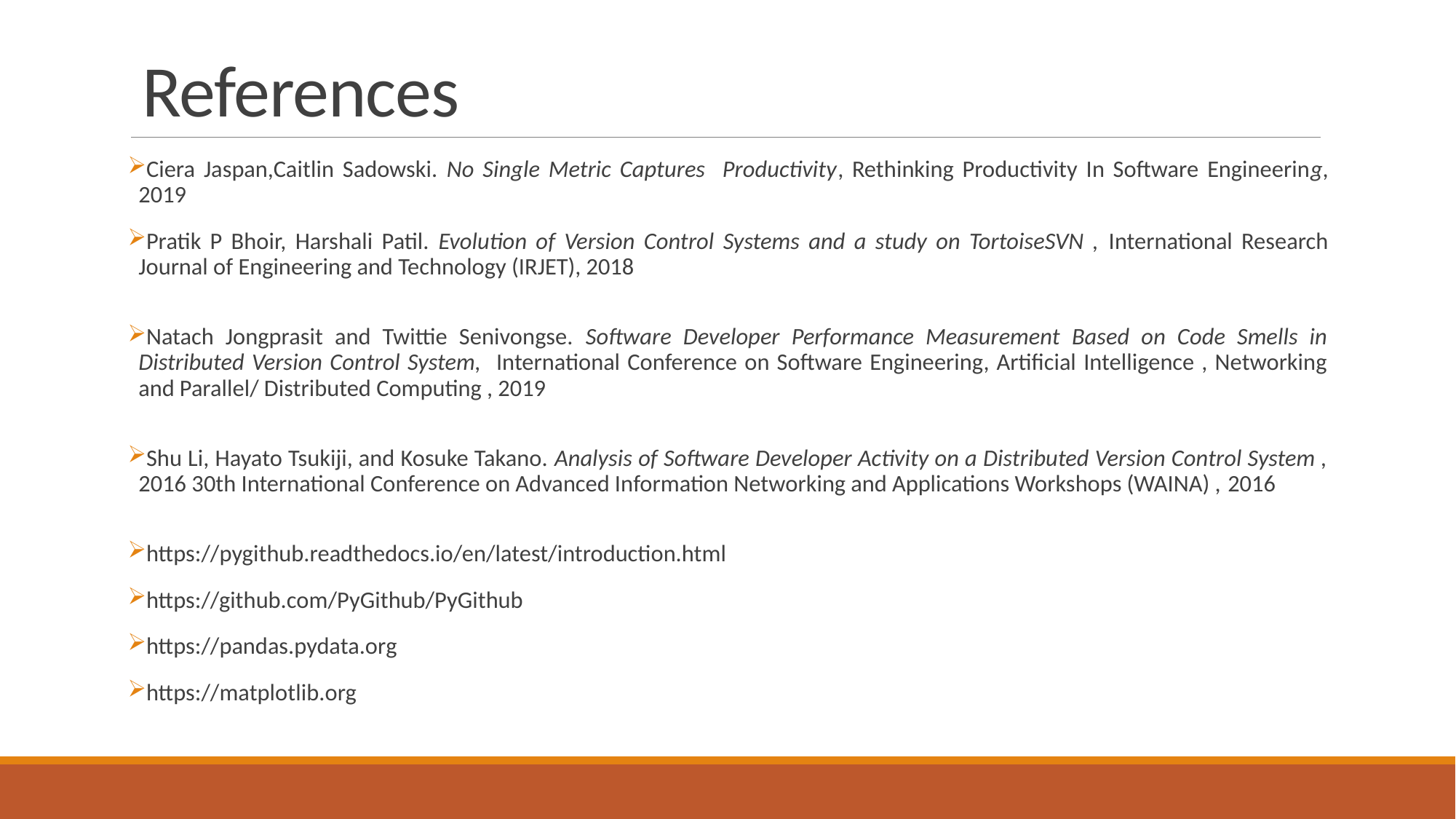

# References
Ciera Jaspan,Caitlin Sadowski. No Single Metric Captures  Productivity, Rethinking Productivity In Software Engineering, 2019
Pratik P Bhoir, Harshali Patil. Evolution of Version Control Systems and a study on TortoiseSVN , International Research Journal of Engineering and Technology (IRJET), 2018
Natach Jongprasit and Twittie Senivongse. Software Developer Performance Measurement Based on Code Smells in Distributed Version Control System,  International Conference on Software Engineering, Artificial Intelligence , Networking and Parallel/ Distributed Computing , 2019
Shu Li, Hayato Tsukiji, and Kosuke Takano. Analysis of Software Developer Activity on a Distributed Version Control System , 2016 30th International Conference on Advanced Information Networking and Applications Workshops (WAINA) , 2016
https://pygithub.readthedocs.io/en/latest/introduction.html
https://github.com/PyGithub/PyGithub
https://pandas.pydata.org
https://matplotlib.org